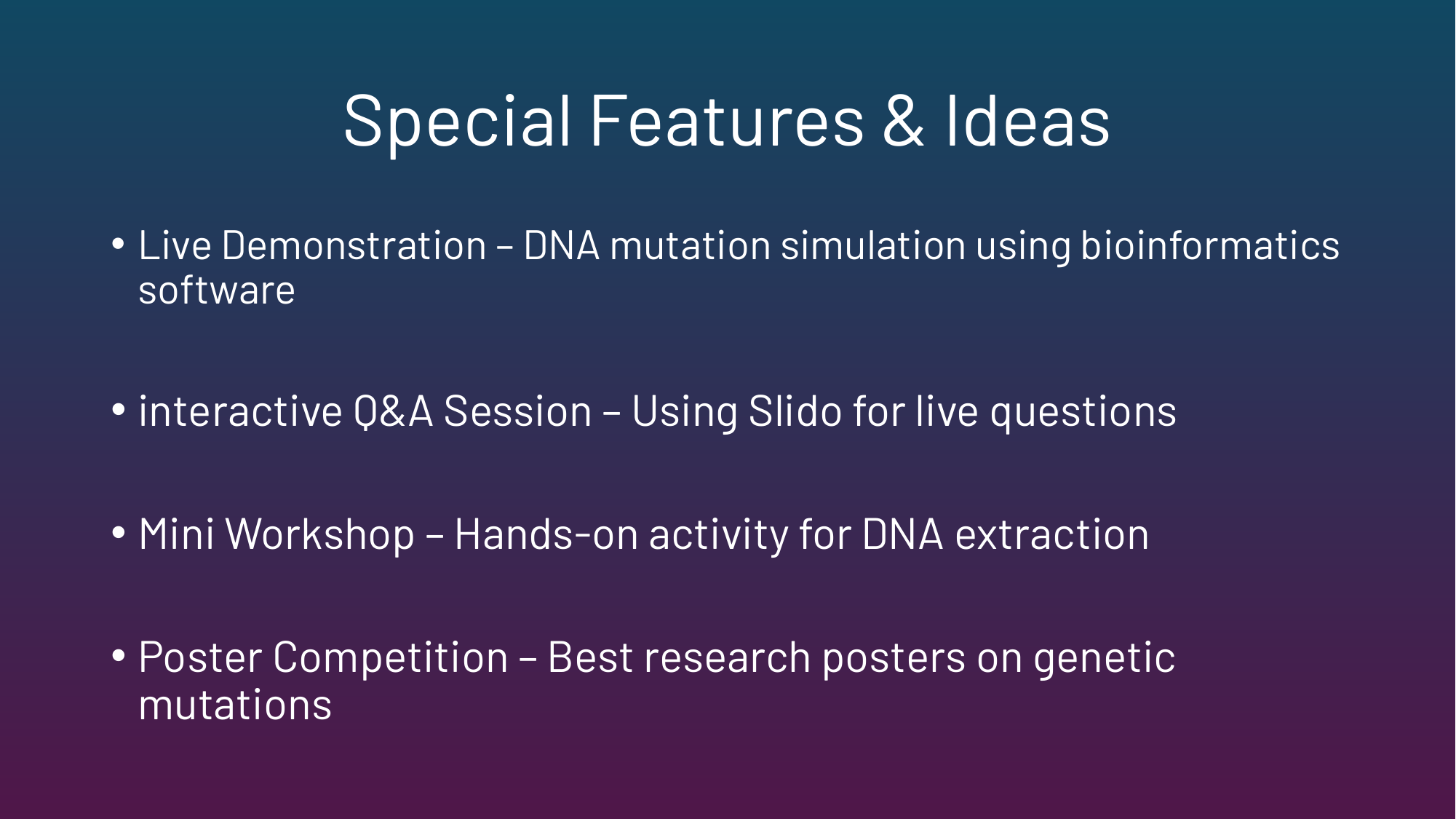

# Special Features & Ideas
Live Demonstration – DNA mutation simulation using bioinformatics software

interactive Q&A Session – Using Slido for live questions

Mini Workshop – Hands-on activity for DNA extraction

Poster Competition – Best research posters on genetic mutations